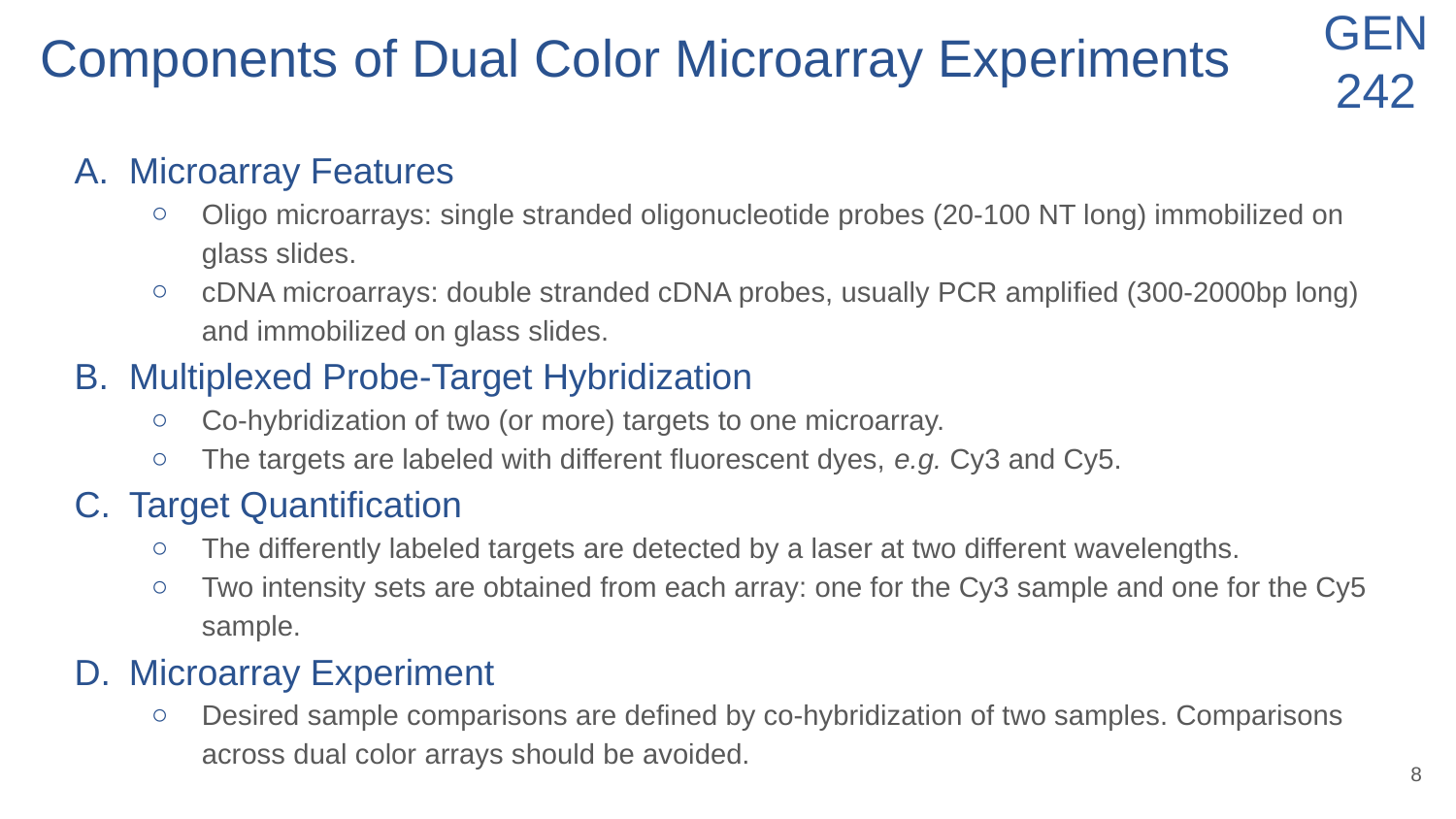

# Components of Dual Color Microarray Experiments
Microarray Features
Oligo microarrays: single stranded oligonucleotide probes (20-100 NT long) immobilized on glass slides.
cDNA microarrays: double stranded cDNA probes, usually PCR amplified (300-2000bp long) and immobilized on glass slides.
Multiplexed Probe-Target Hybridization
Co-hybridization of two (or more) targets to one microarray.
The targets are labeled with different fluorescent dyes, e.g. Cy3 and Cy5.
Target Quantification
The differently labeled targets are detected by a laser at two different wavelengths.
Two intensity sets are obtained from each array: one for the Cy3 sample and one for the Cy5 sample.
Microarray Experiment
Desired sample comparisons are defined by co-hybridization of two samples. Comparisons across dual color arrays should be avoided.
8